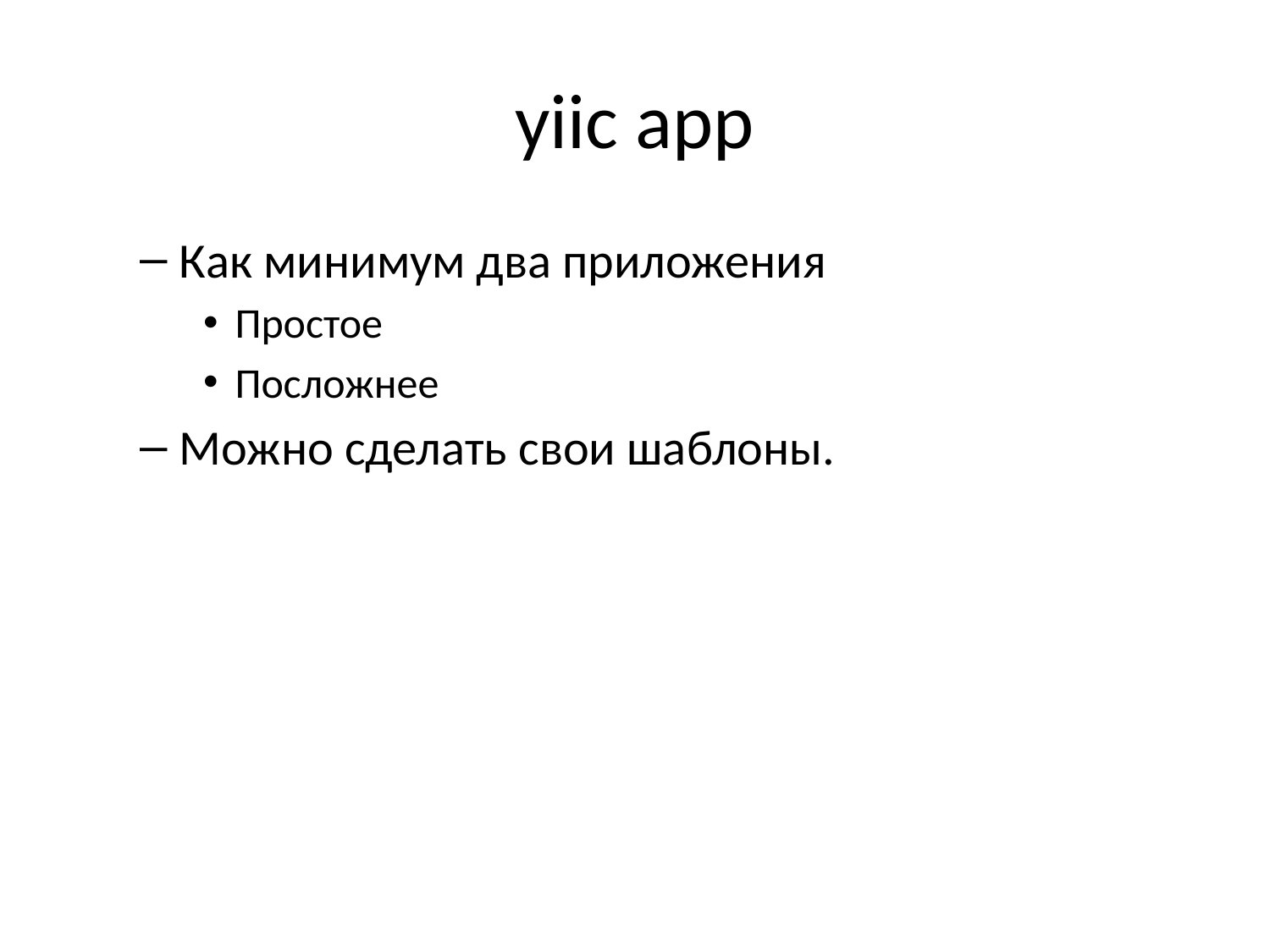

# yiic app
Как минимум два приложения
Простое
Посложнее
Можно сделать свои шаблоны.